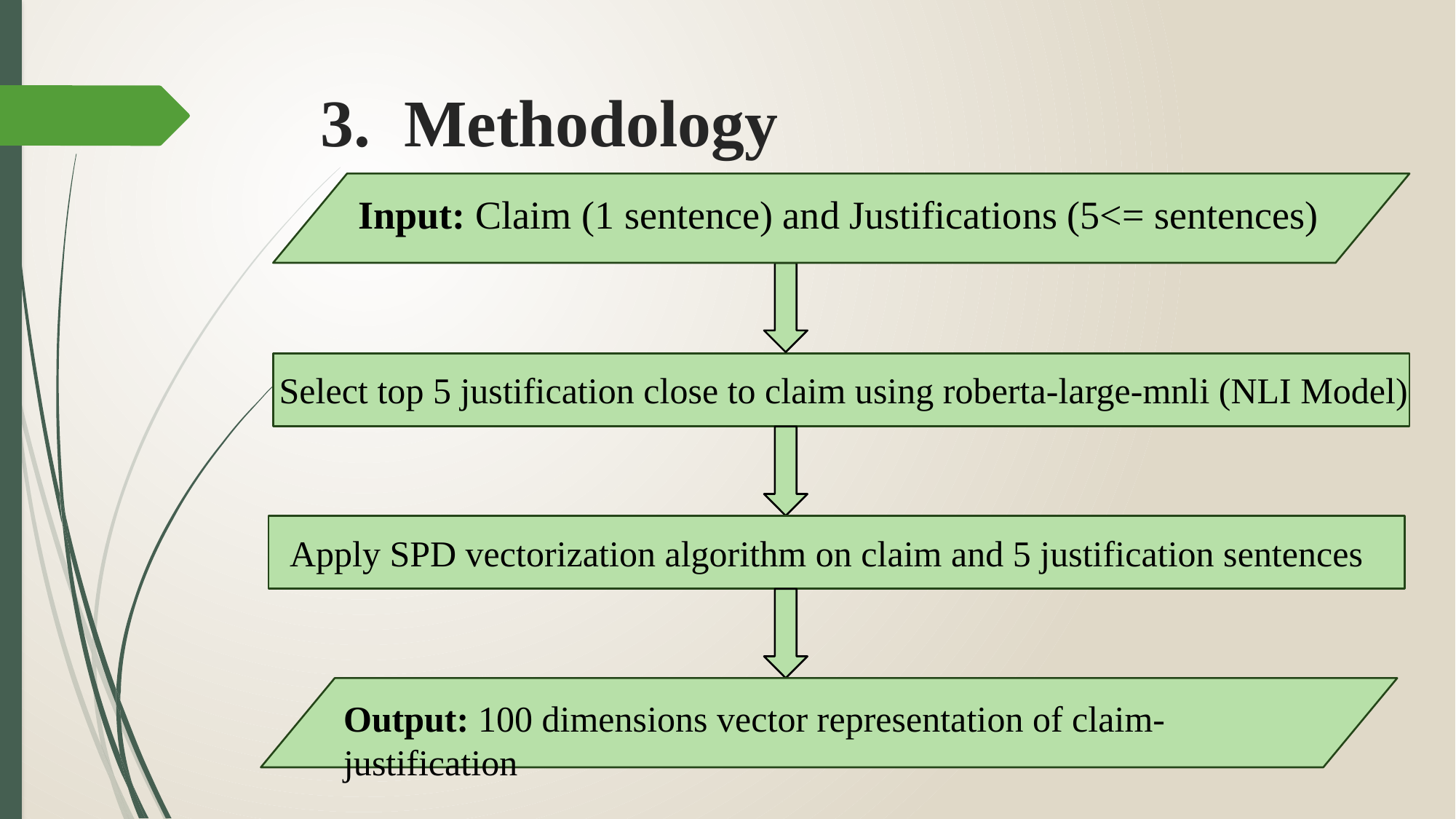

# 3.  Methodology

Input: Claim (1 sentence) and Justifications (5<= sentences)

Select top 5 justification close to claim using roberta-large-mnli (NLI Model)

Apply SPD vectorization algorithm on claim and 5 justification sentences

Output: 100 dimensions vector representation of claim-justification